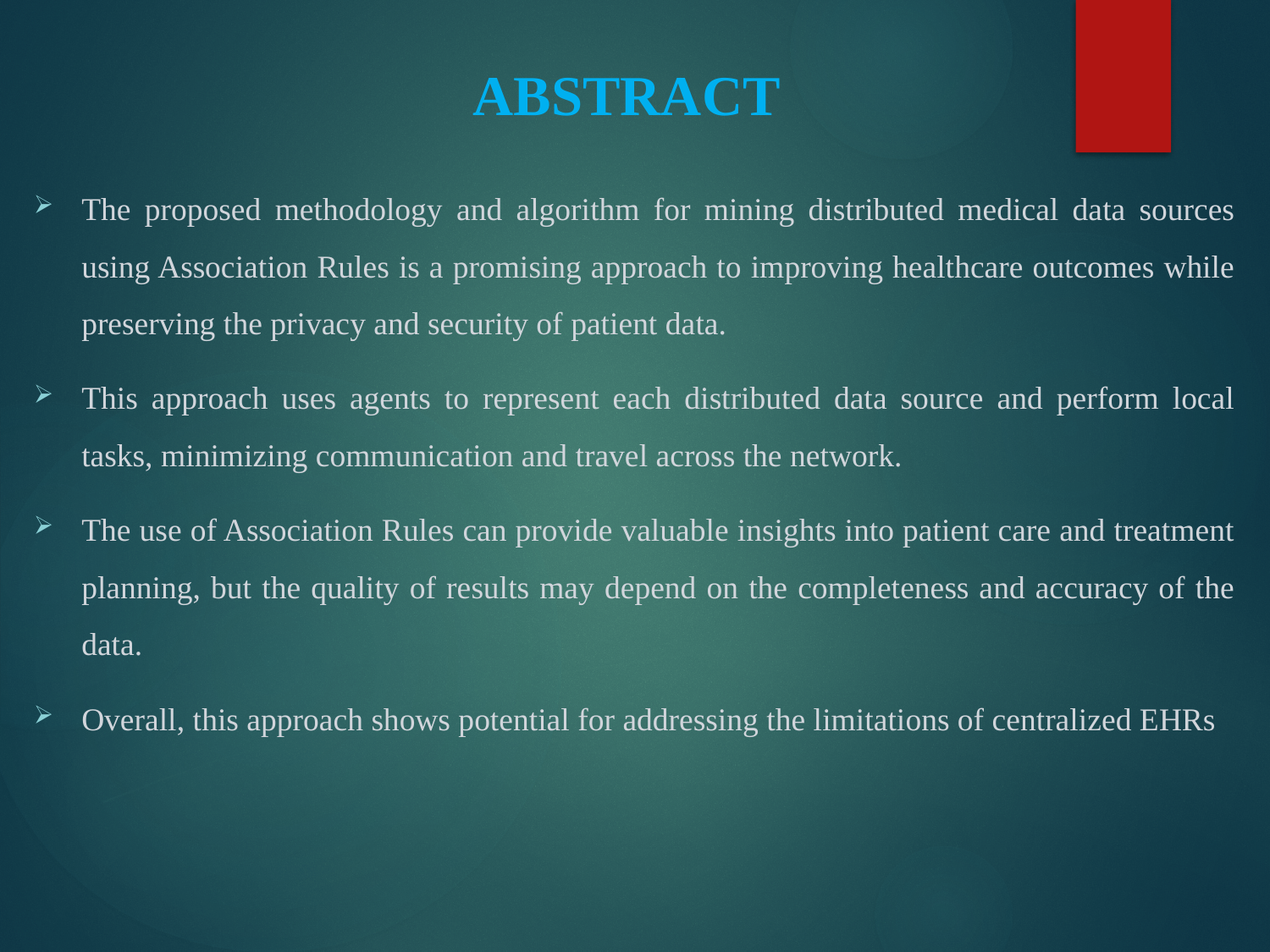

# ABSTRACT
The proposed methodology and algorithm for mining distributed medical data sources using Association Rules is a promising approach to improving healthcare outcomes while preserving the privacy and security of patient data.
This approach uses agents to represent each distributed data source and perform local tasks, minimizing communication and travel across the network.
The use of Association Rules can provide valuable insights into patient care and treatment planning, but the quality of results may depend on the completeness and accuracy of the data.
Overall, this approach shows potential for addressing the limitations of centralized EHRs